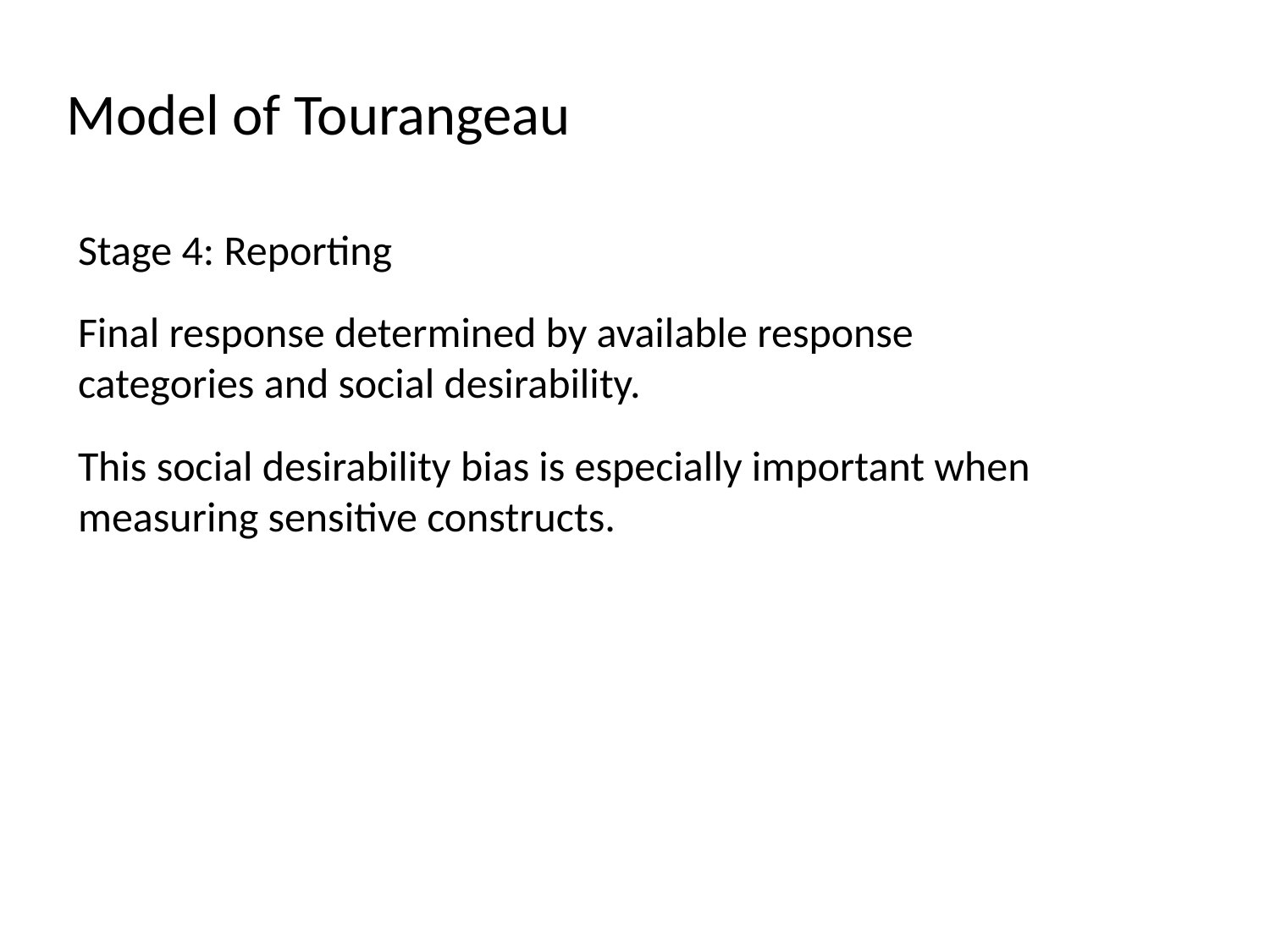

# Model of Tourangeau
Stage 4: Reporting
Final response determined by available response categories and social desirability.
This social desirability bias is especially important when measuring sensitive constructs.